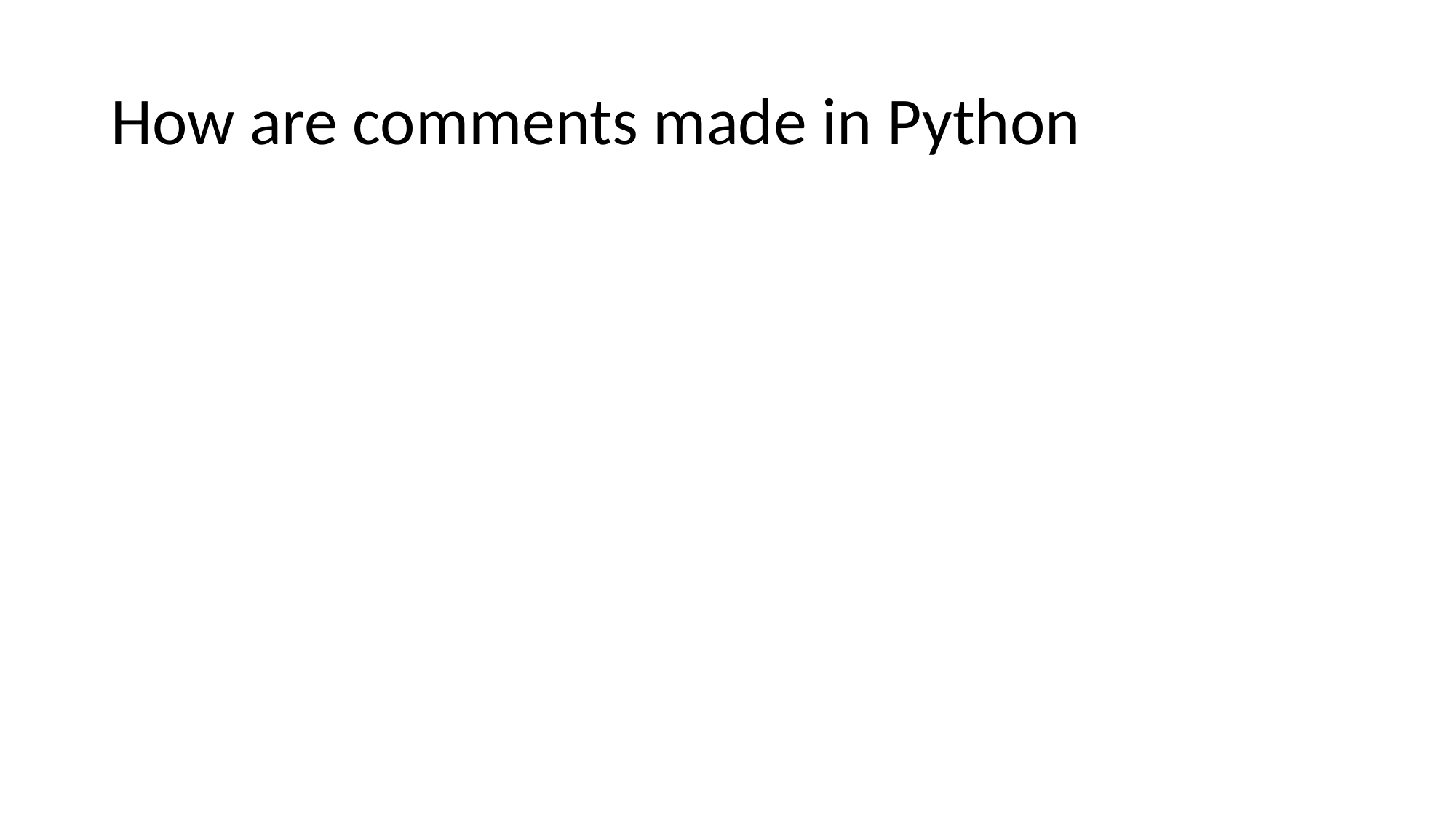

# How are comments made in Python